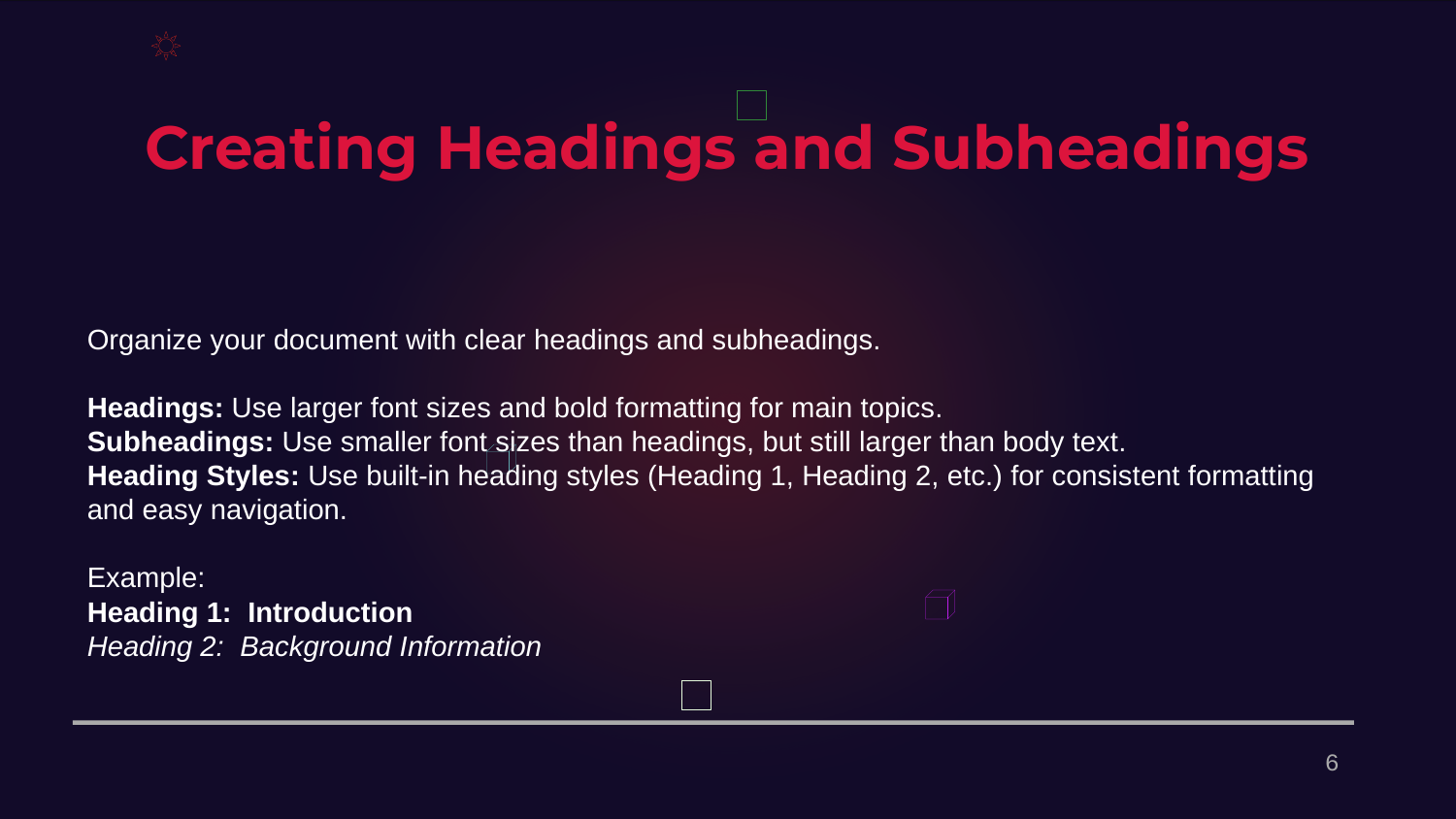

Creating Headings and Subheadings

Organize your document with clear headings and subheadings.

Headings: Use larger font sizes and bold formatting for main topics.
Subheadings: Use smaller font sizes than headings, but still larger than body text.
Heading Styles: Use built-in heading styles (Heading 1, Heading 2, etc.) for consistent formatting and easy navigation.

Example:
Heading 1:  Introduction
Heading 2:  Background Information

6